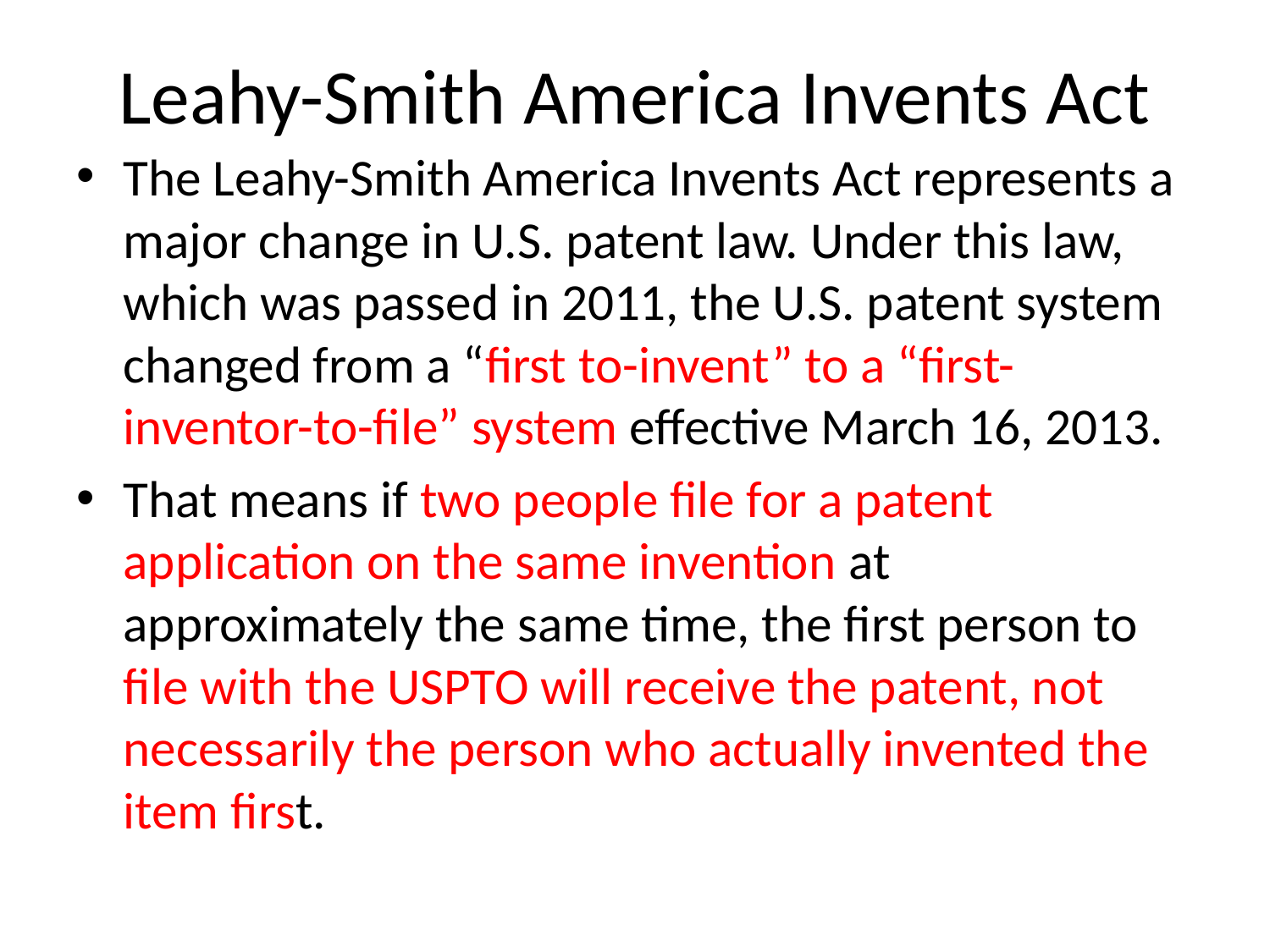

# Leahy-Smith America Invents Act
The Leahy-Smith America Invents Act represents a major change in U.S. patent law. Under this law, which was passed in 2011, the U.S. patent system changed from a “first to-invent” to a “first-inventor-to-file” system effective March 16, 2013.
That means if two people file for a patent application on the same invention at approximately the same time, the first person to file with the USPTO will receive the patent, not necessarily the person who actually invented the item first.